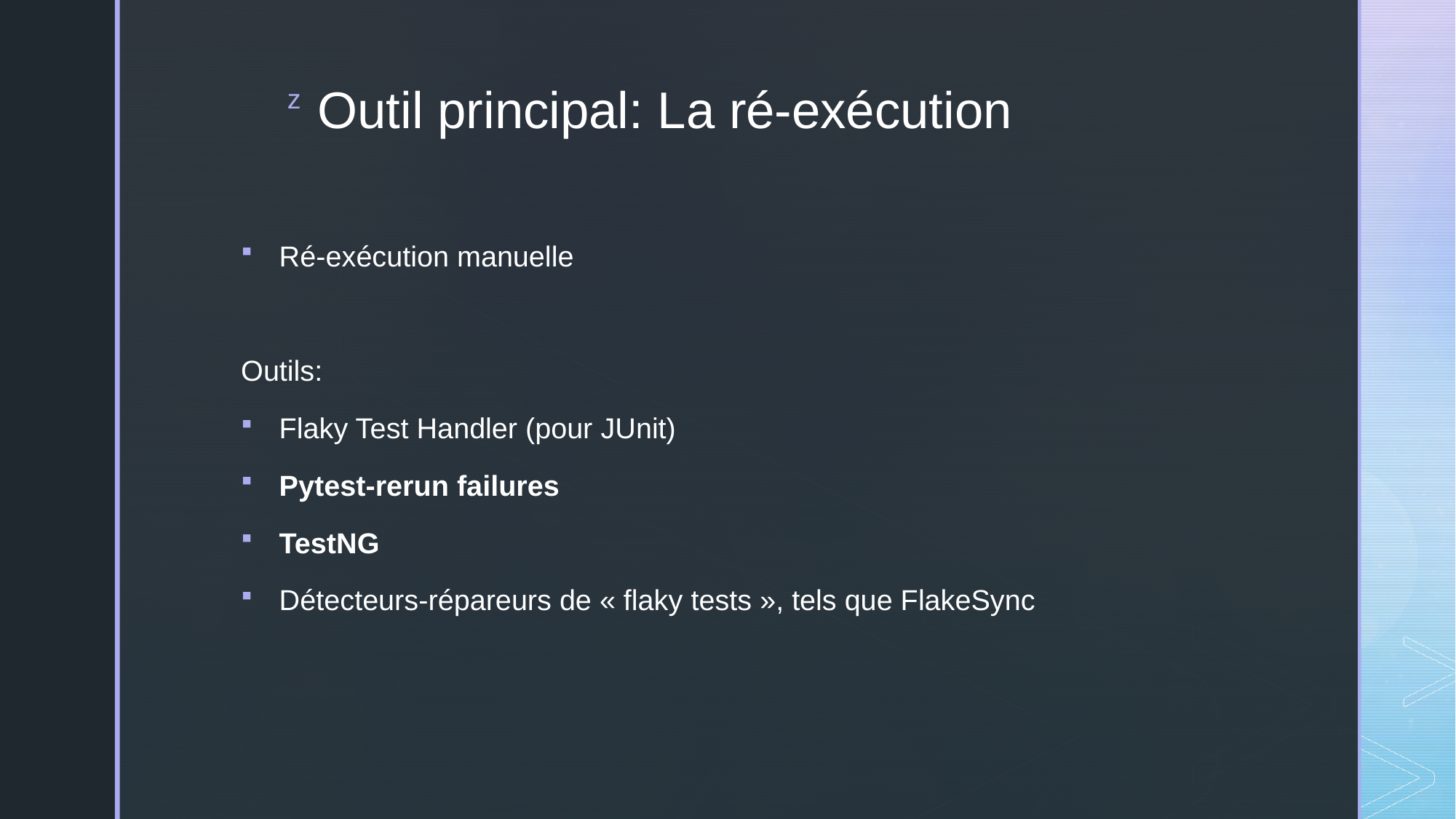

# Outil principal: La ré-exécution
Ré-exécution manuelle

Outils:
Flaky Test Handler (pour JUnit)
Pytest-rerun failures
TestNG
Détecteurs-répareurs de « flaky tests », tels que FlakeSync